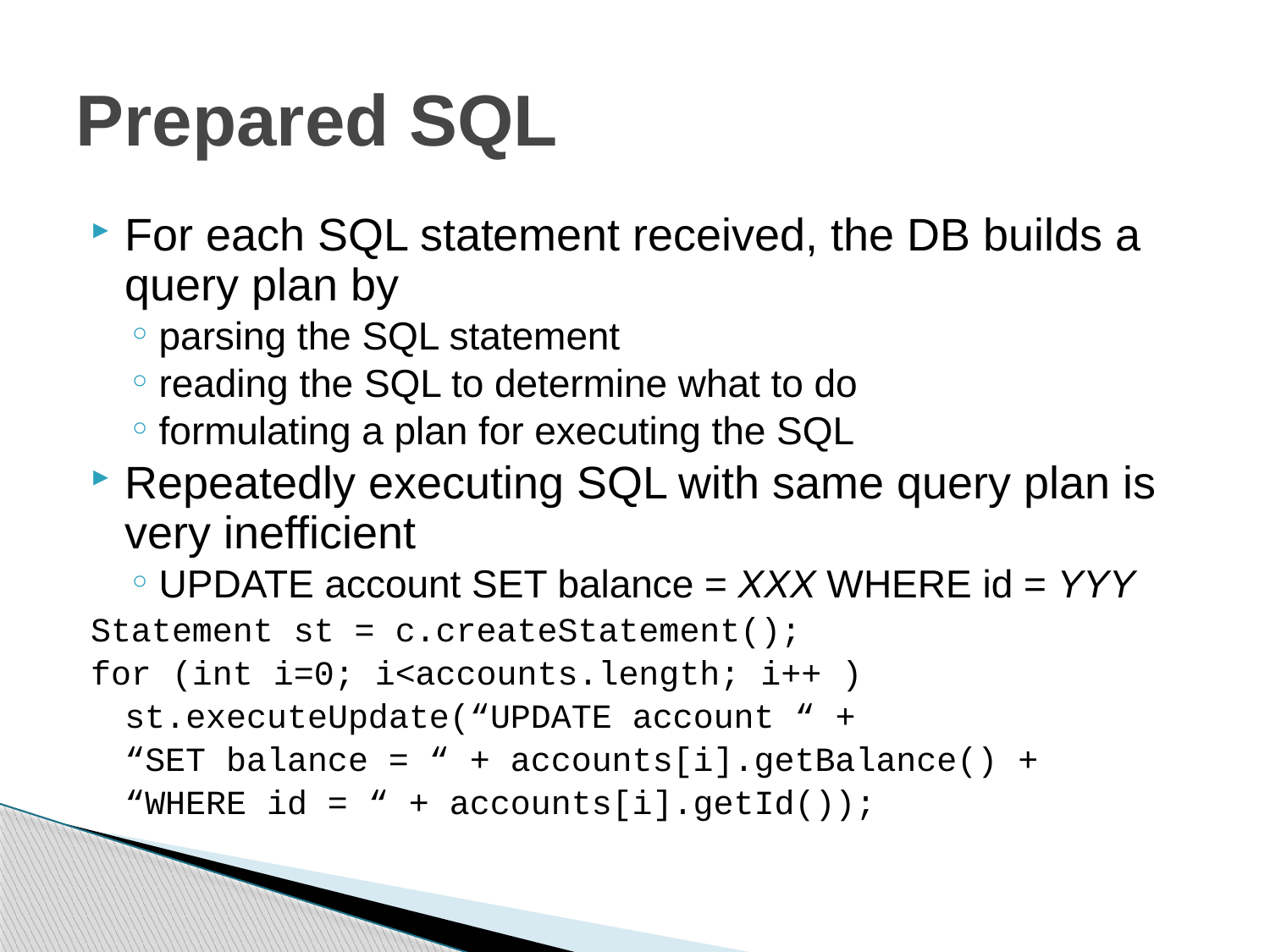

# Prepared SQL
For each SQL statement received, the DB builds a query plan by
parsing the SQL statement
reading the SQL to determine what to do
formulating a plan for executing the SQL
Repeatedly executing SQL with same query plan is very inefficient
UPDATE account SET balance = XXX WHERE id = YYY
Statement st = c.createStatement();
for (int i=0; i<accounts.length; i++ )
	st.executeUpdate(“UPDATE account “ +
	“SET balance = “ + accounts[i].getBalance() +
	“WHERE id = “ + accounts[i].getId());